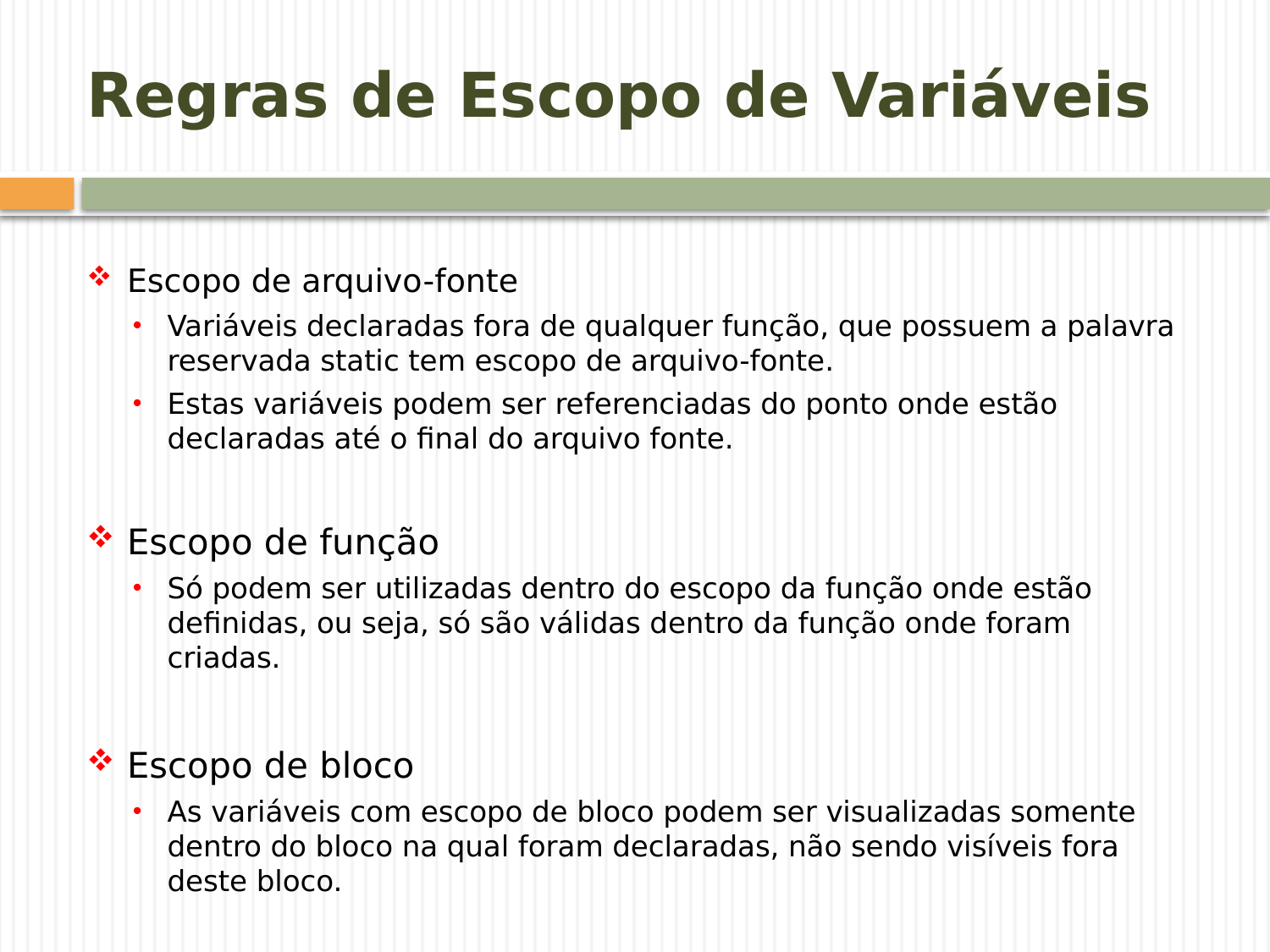

# Regras de Escopo de Variáveis
Escopo de arquivo-fonte
Variáveis declaradas fora de qualquer função, que possuem a palavra reservada static tem escopo de arquivo-fonte.
Estas variáveis podem ser referenciadas do ponto onde estão declaradas até o final do arquivo fonte.

Escopo de função
Só podem ser utilizadas dentro do escopo da função onde estão definidas, ou seja, só são válidas dentro da função onde foram criadas.

Escopo de bloco
As variáveis com escopo de bloco podem ser visualizadas somente dentro do bloco na qual foram declaradas, não sendo visíveis fora deste bloco.